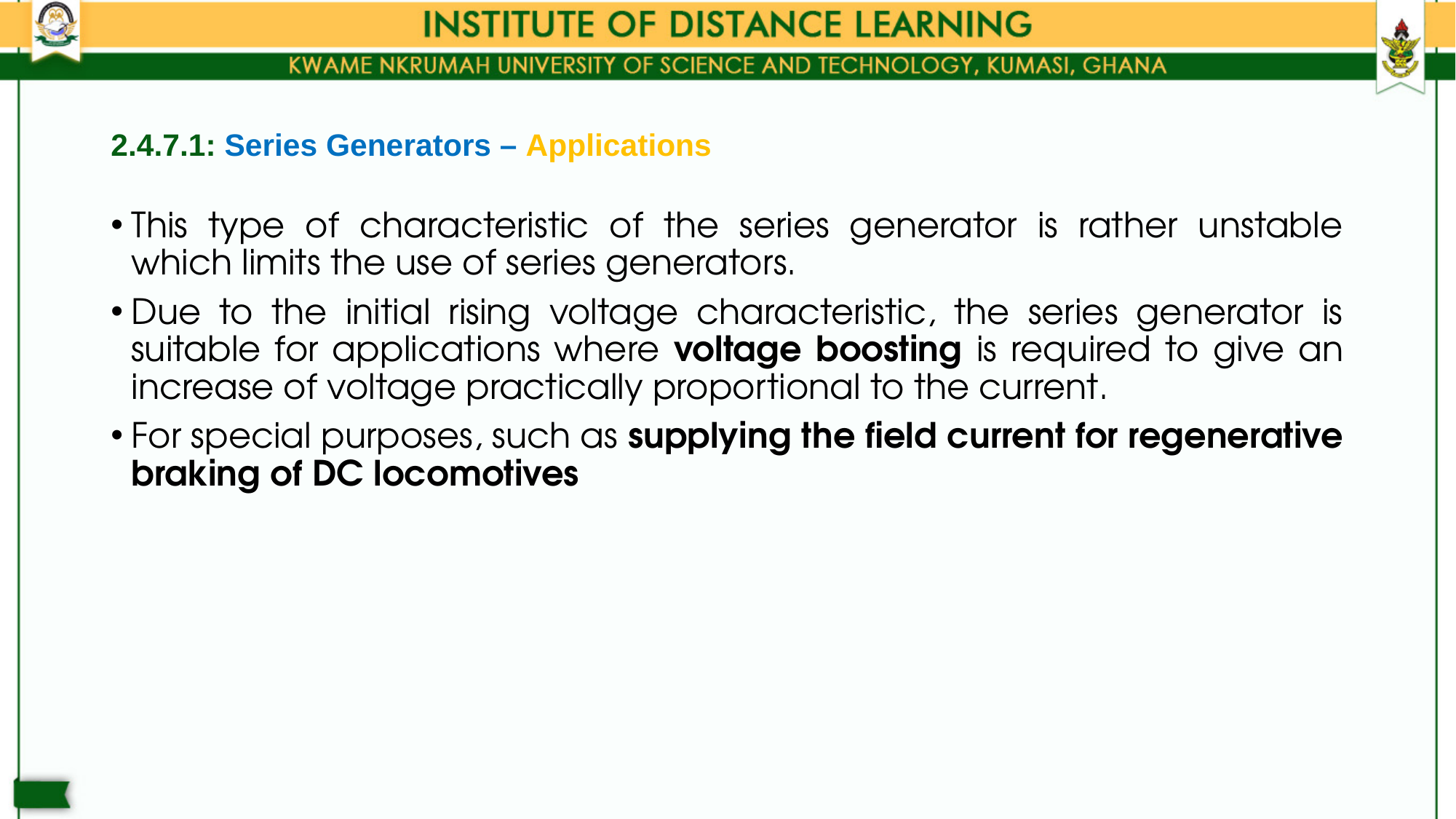

# 2.4.7.1: Series Generators – Applications
This type of characteristic of the series generator is rather unstable which limits the use of series generators.
Due to the initial rising voltage characteristic, the series generator is suitable for applications where voltage boosting is required to give an increase of voltage practically proportional to the current.
For special purposes, such as supplying the field current for regenerative braking of DC locomotives